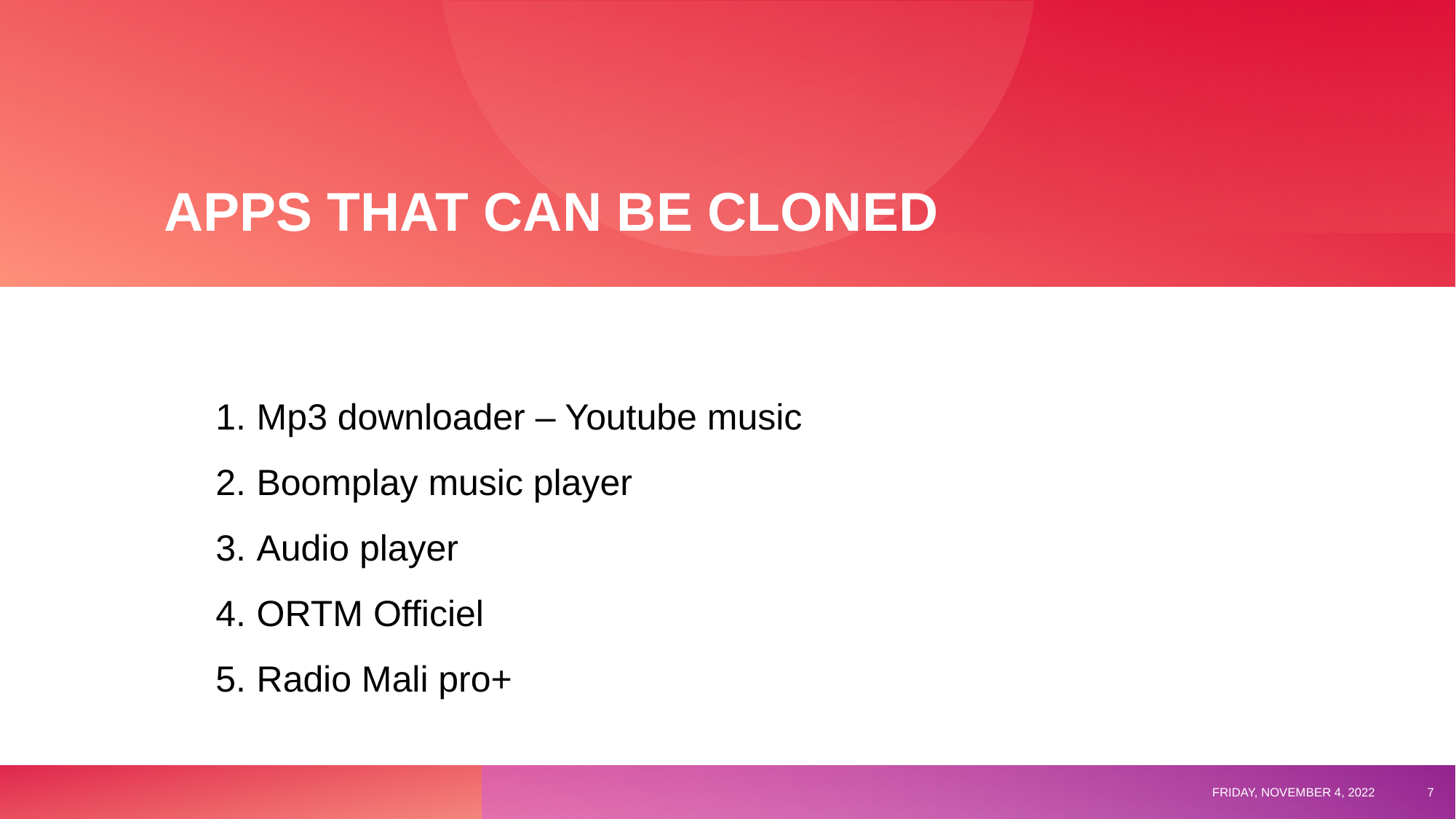

# APPS THAT CAN BE CLONED
Mp3 downloader – Youtube music
Boomplay music player
Audio player
ORTM Officiel
Radio Mali pro+
FRIDAY, NOVEMBER 4, 2022
7